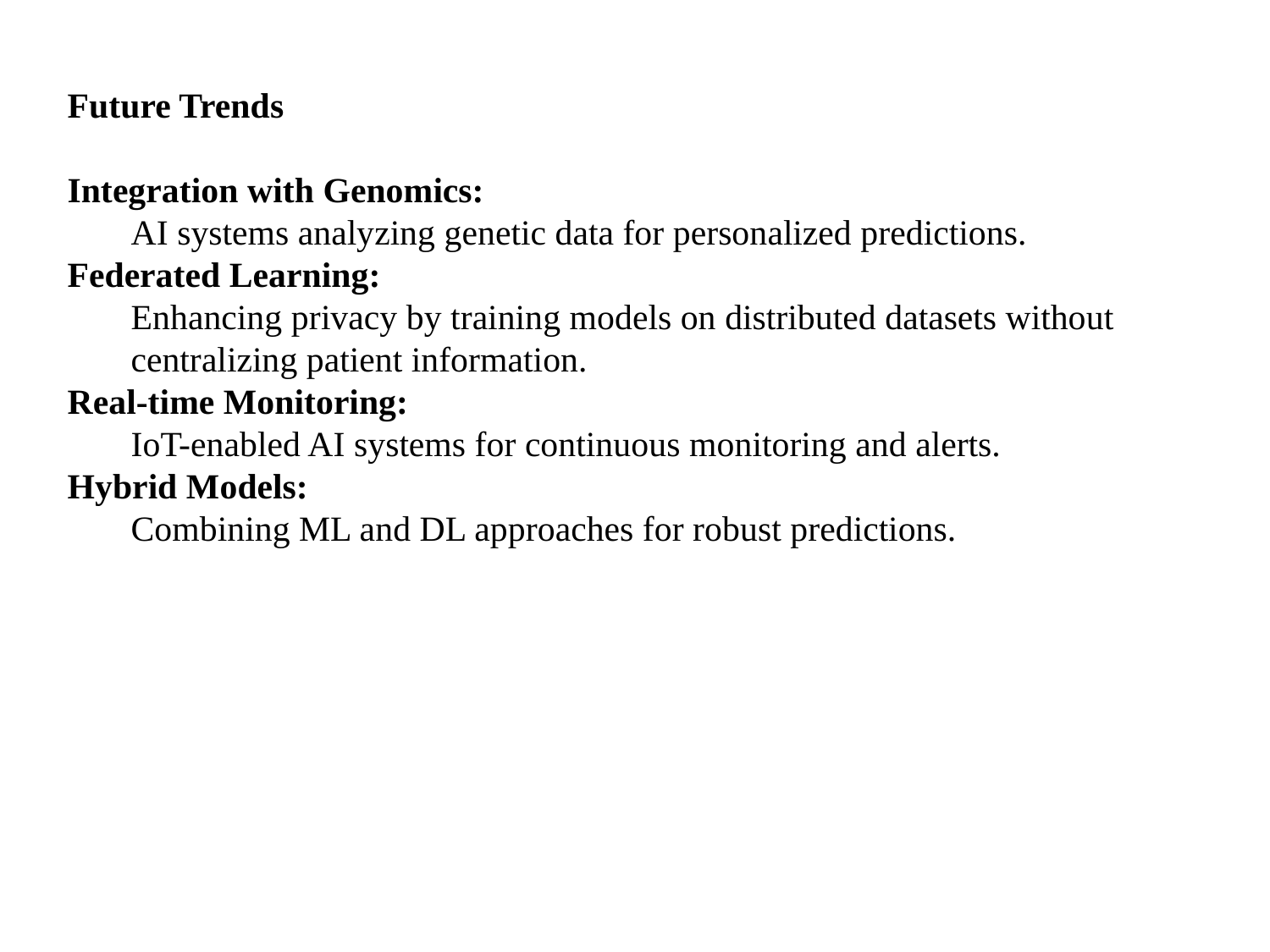

Future Trends

Integration with Genomics:
AI systems analyzing genetic data for personalized predictions.
Federated Learning:
Enhancing privacy by training models on distributed datasets without centralizing patient information.
Real-time Monitoring:
IoT-enabled AI systems for continuous monitoring and alerts.
Hybrid Models:
Combining ML and DL approaches for robust predictions.